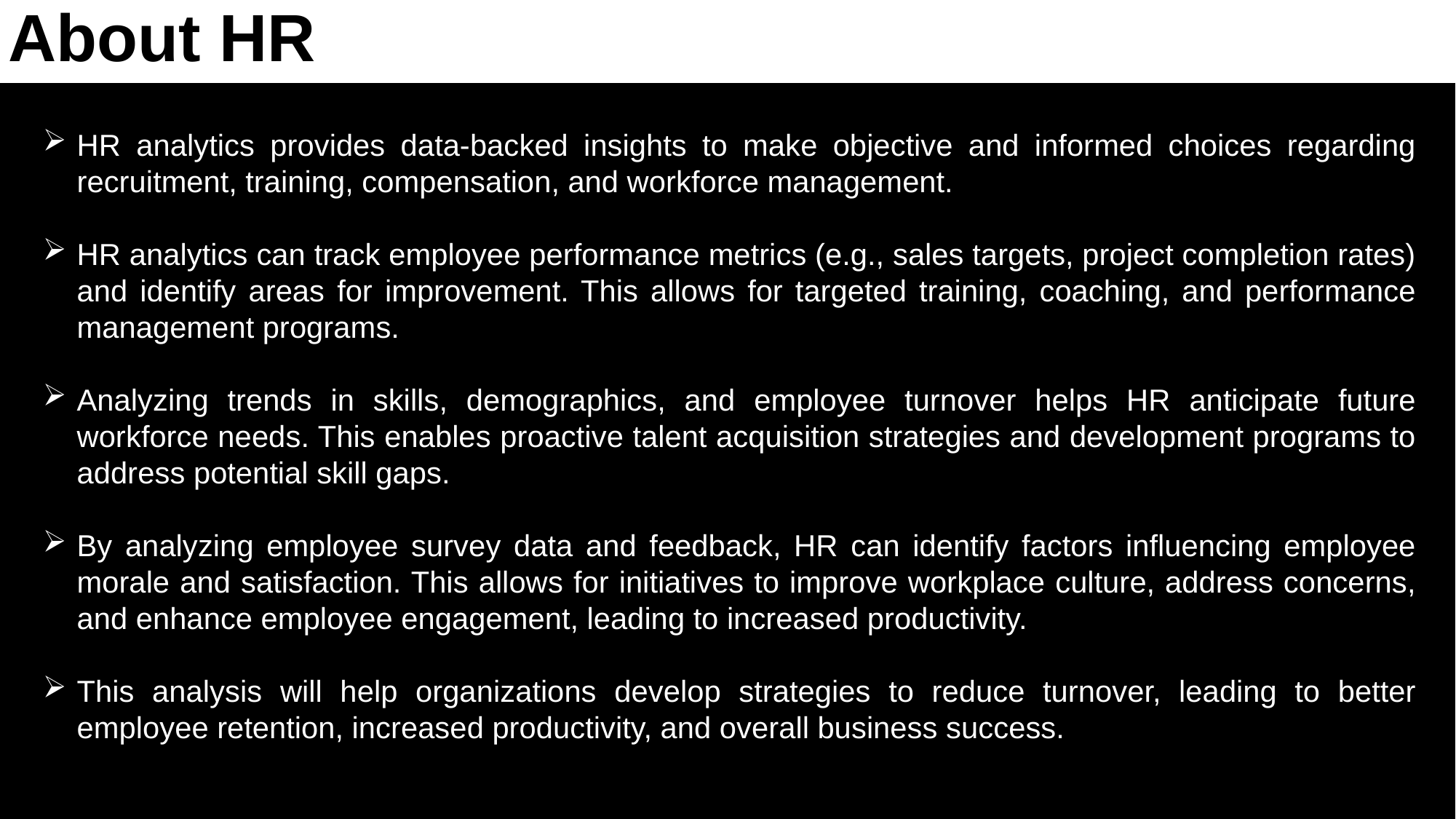

# About HR

HR analytics provides data-backed insights to make objective and informed choices regarding recruitment, training, compensation, and workforce management.

HR analytics can track employee performance metrics (e.g., sales targets, project completion rates) and identify areas for improvement. This allows for targeted training, coaching, and performance management programs.

Analyzing trends in skills, demographics, and employee turnover helps HR anticipate future workforce needs. This enables proactive talent acquisition strategies and development programs to address potential skill gaps.

By analyzing employee survey data and feedback, HR can identify factors influencing employee morale and satisfaction. This allows for initiatives to improve workplace culture, address concerns, and enhance employee engagement, leading to increased productivity.

This analysis will help organizations develop strategies to reduce turnover, leading to better employee retention, increased productivity, and overall business success.